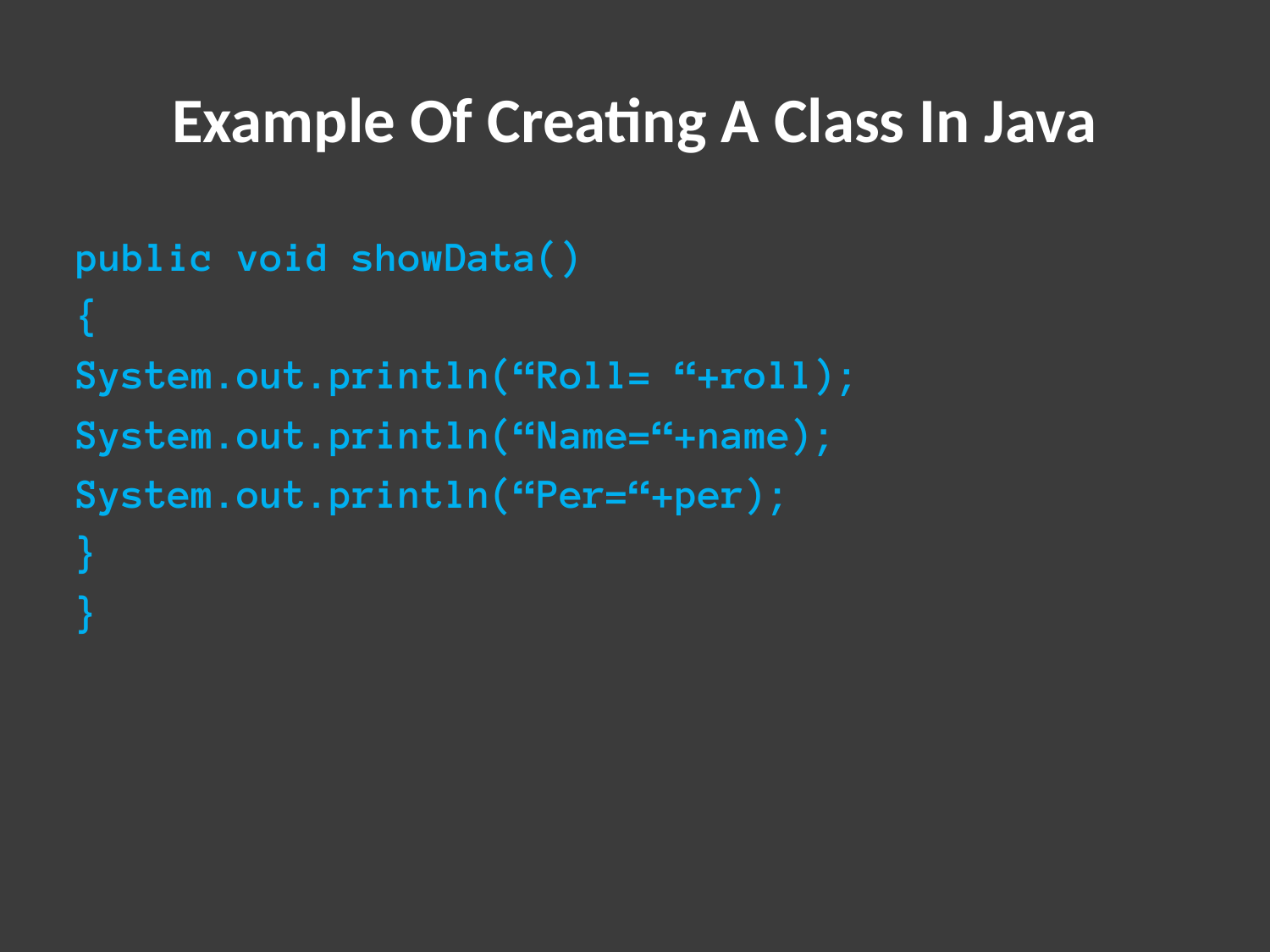

# Example Of Creating A Class In Java
public void showData()
{
System.out.println(“Roll= “+roll);
System.out.println(“Name=“+name);
System.out.println(“Per=“+per);
}
}